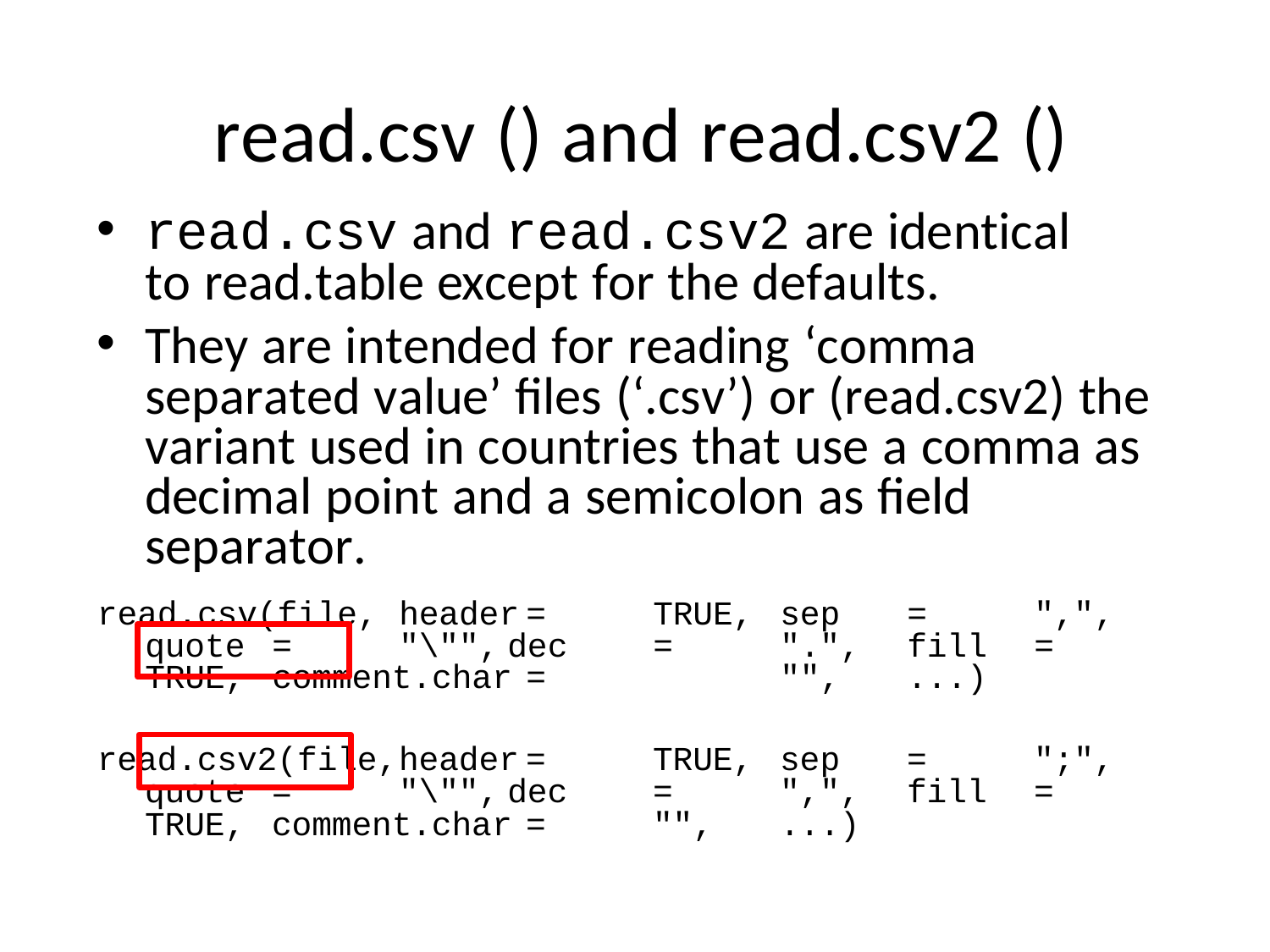

# read.csv () and read.csv2 ()
read.csv and read.csv2 are identical to read.table except for the defaults.
They are intended for reading ‘comma separated value’ files (‘.csv’) or (read.csv2) the variant used in countries that use a comma as decimal point and a semicolon as field separator.
read.csv(file,	header	=	TRUE,	sep	=	",",	quote	=	"\"", dec	=	".",	fill	=	TRUE,	comment.char	=		"",	...)

read.csv2(file,	header	=	TRUE,	sep	=	";",	  quote	=	"\"", dec	=	",",	fill	=	TRUE,	comment.char	=	"",	...)